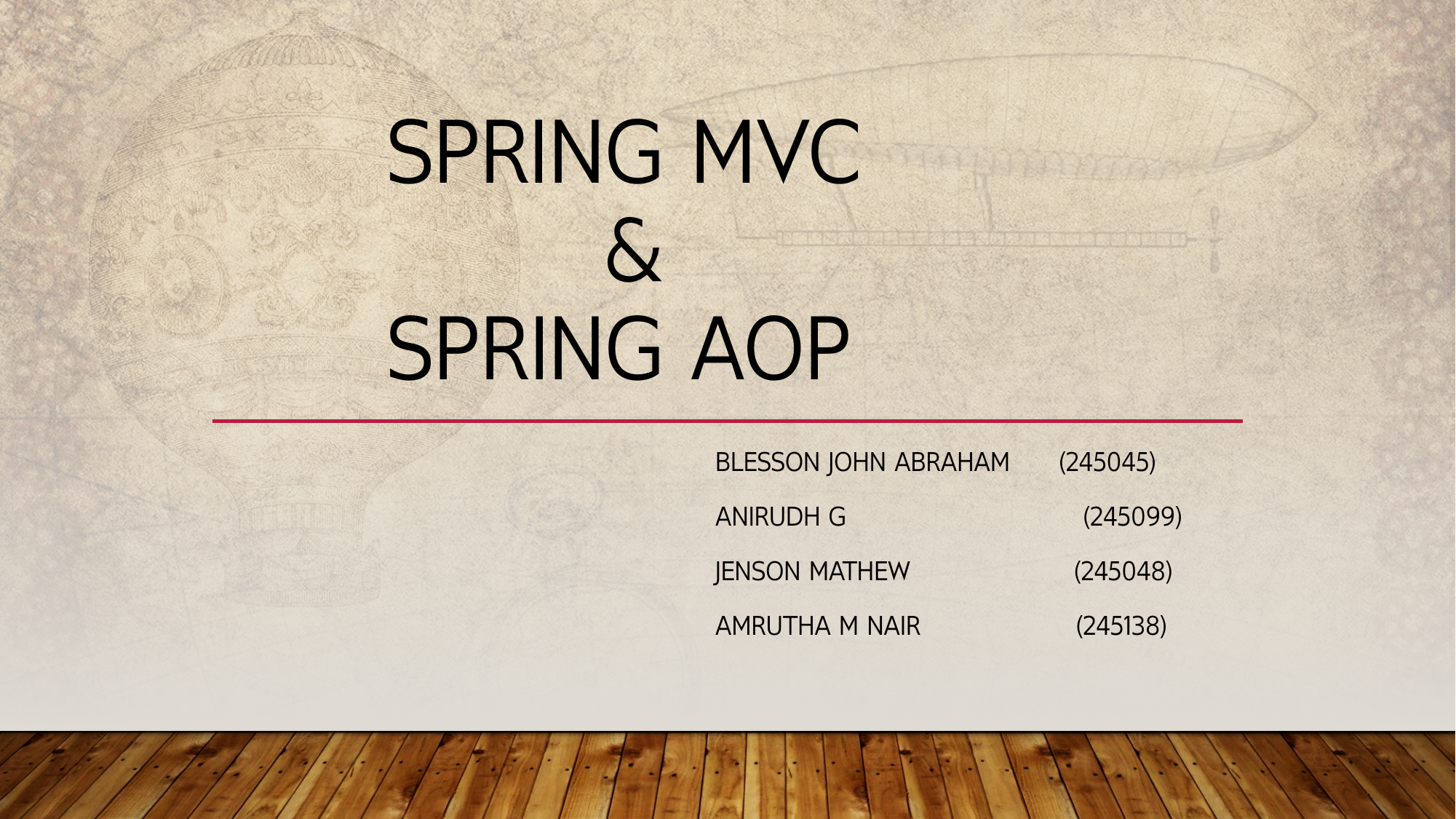

# SPRING MVC               &       SPRING AOP
BLESSON JOHN ABRAHAM      (245045)
ANIRUDH G                             (245099)
JENSON MATHEW                    (245048)
AMRUTHA M NAIR                   (245138)